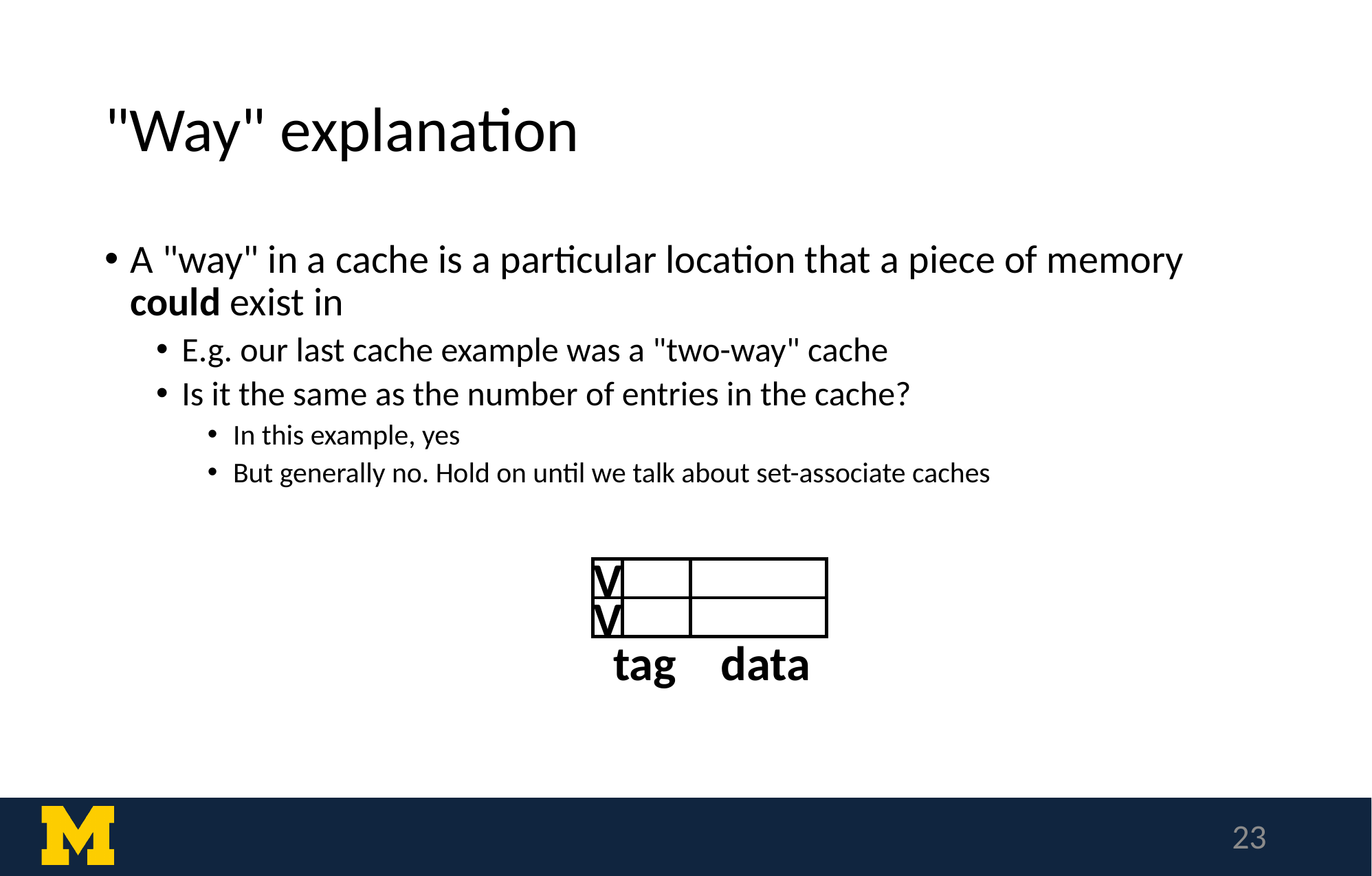

# "Way" explanation
A "way" in a cache is a particular location that a piece of memory could exist in
E.g. our last cache example was a "two-way" cache
Is it the same as the number of entries in the cache?
In this example, yes
But generally no. Hold on until we talk about set-associate caches

V
V

 tag    data
23